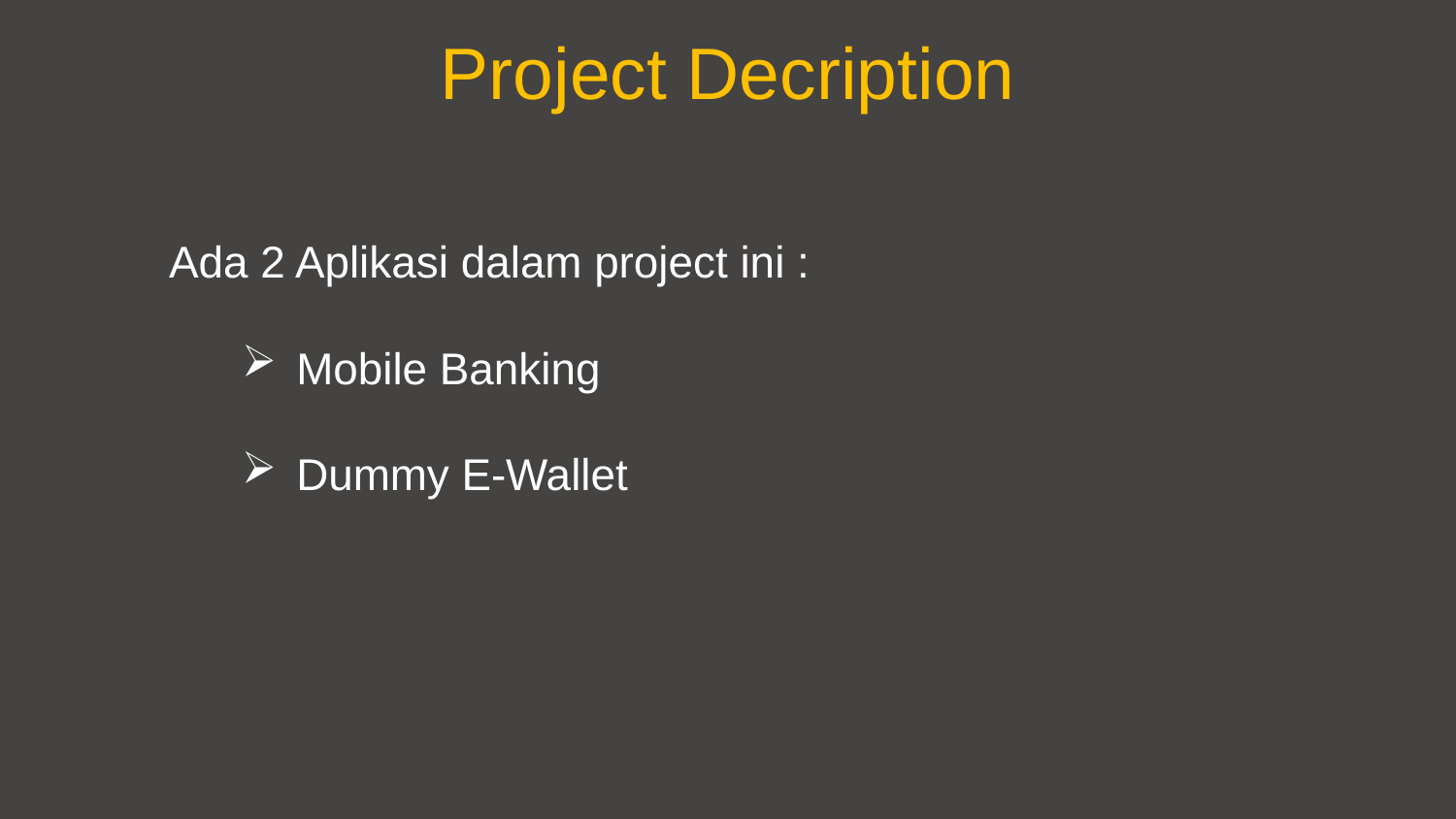

Project Decription
Ada 2 Aplikasi dalam project ini :

Mobile Banking

Dummy E-Wallet